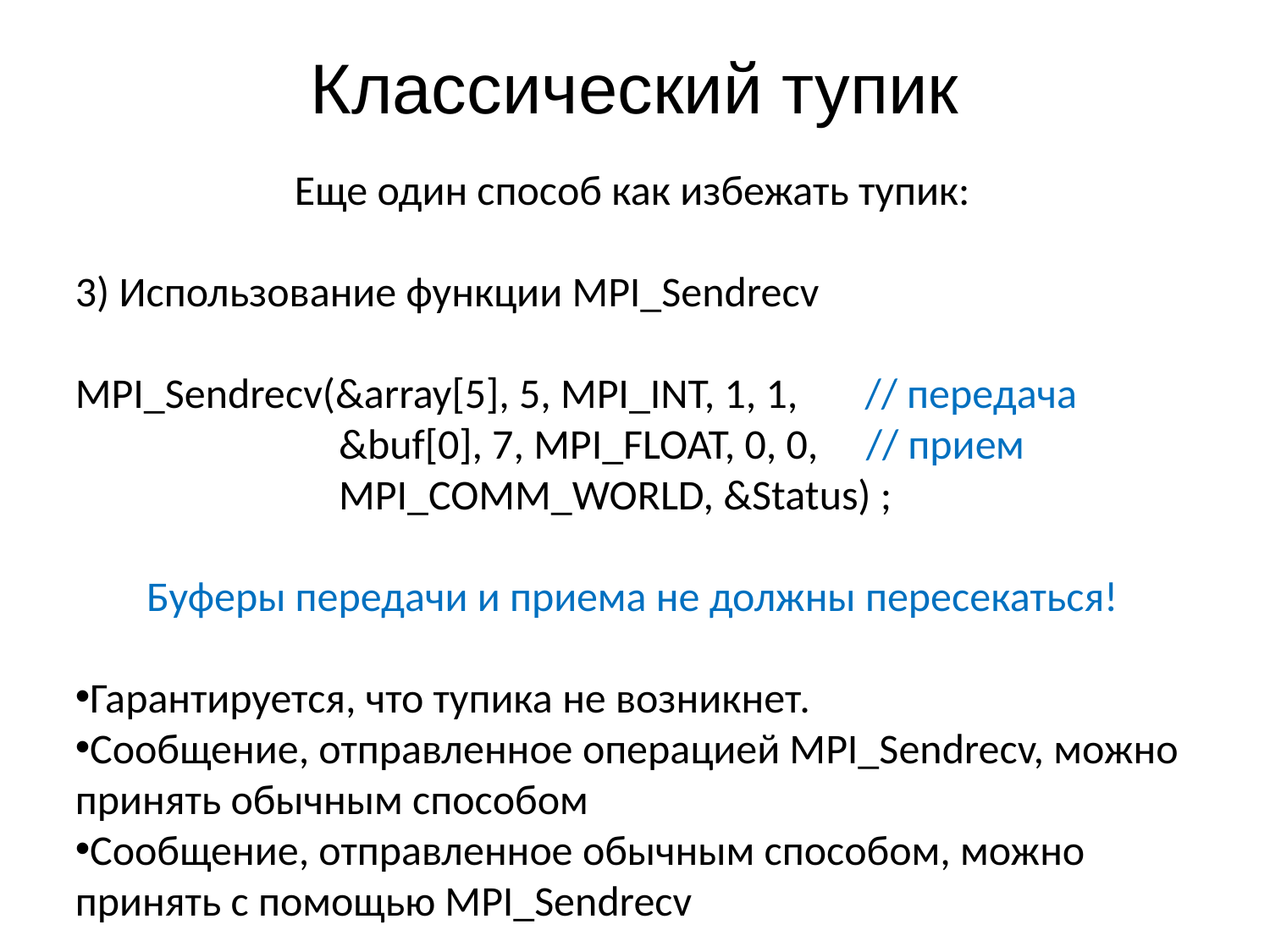

# Классический тупик
Еще один способ как избежать тупик:

3) Использование функции MPI_Sendrecv

MPI_Sendrecv(&array[5], 5, MPI_INT, 1, 1,       // передача
		 &buf[0], 7, MPI_FLOAT, 0, 0,     // прием
		 MPI_COMM_WORLD, &Status) ;

Буферы передачи и приема не должны пересекаться!

Гарантируется, что тупика не возникнет.
Сообщение, отправленное операцией MPI_Sendrecv, можно принять обычным способом
Сообщение, отправленное обычным способом, можно принять с помощью MPI_Sendrecv